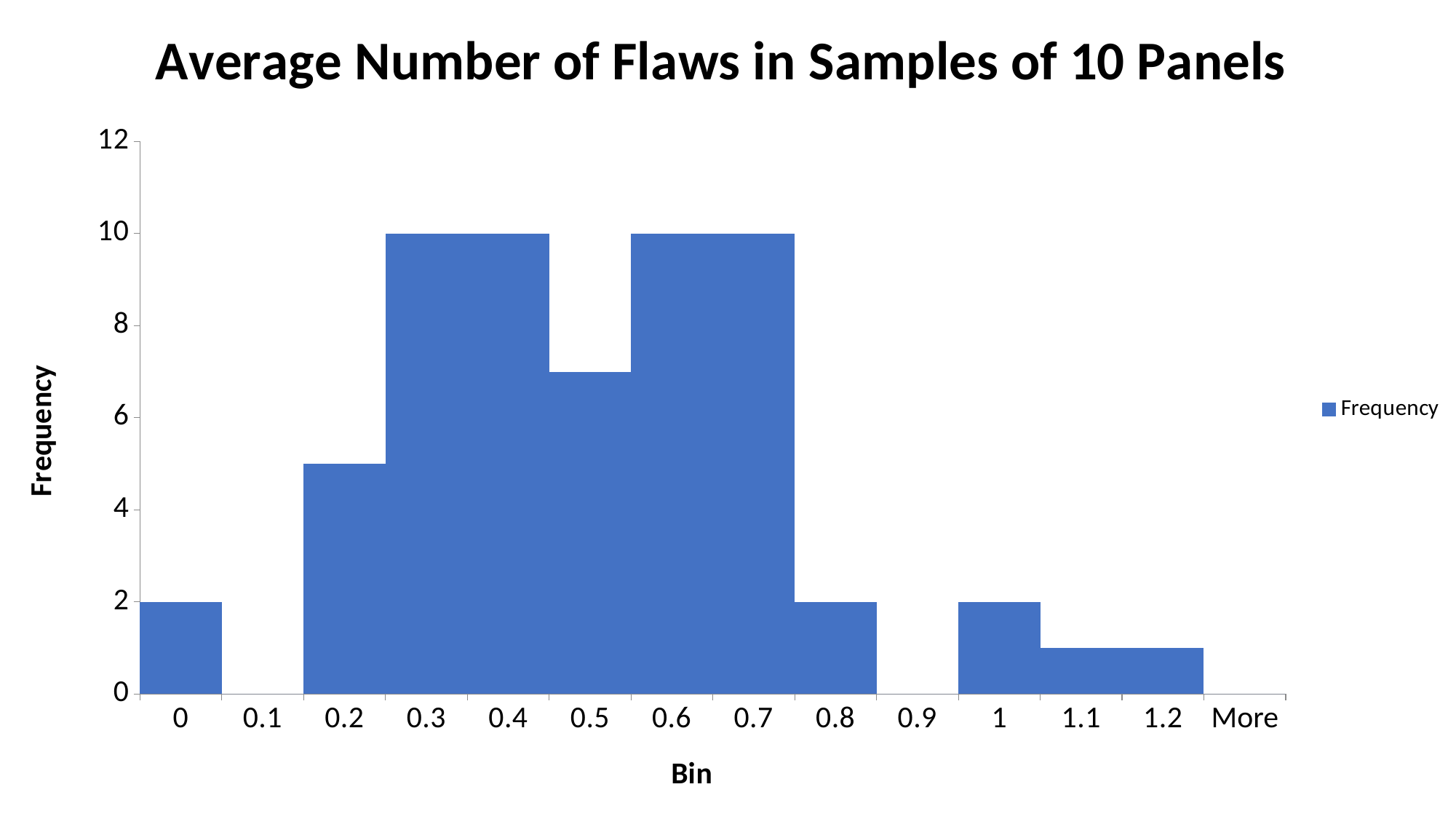

### Chart: Average Number of Flaws in Samples of 10 Panels

| Category |  |
|---|---|
| 0 | 2.0 |
| 0.1 | 0.0 |
| 0.2 | 5.0 |
| 0.3 | 10.0 |
| 0.4 | 10.0 |
| 0.5 | 7.0 |
| 0.6 | 10.0 |
| 0.7 | 10.0 |
| 0.8 | 2.0 |
| 0.9 | 0.0 |
| 1 | 2.0 |
| 1.1 | 1.0 |
| 1.2 | 1.0 |
| More | 0.0 |